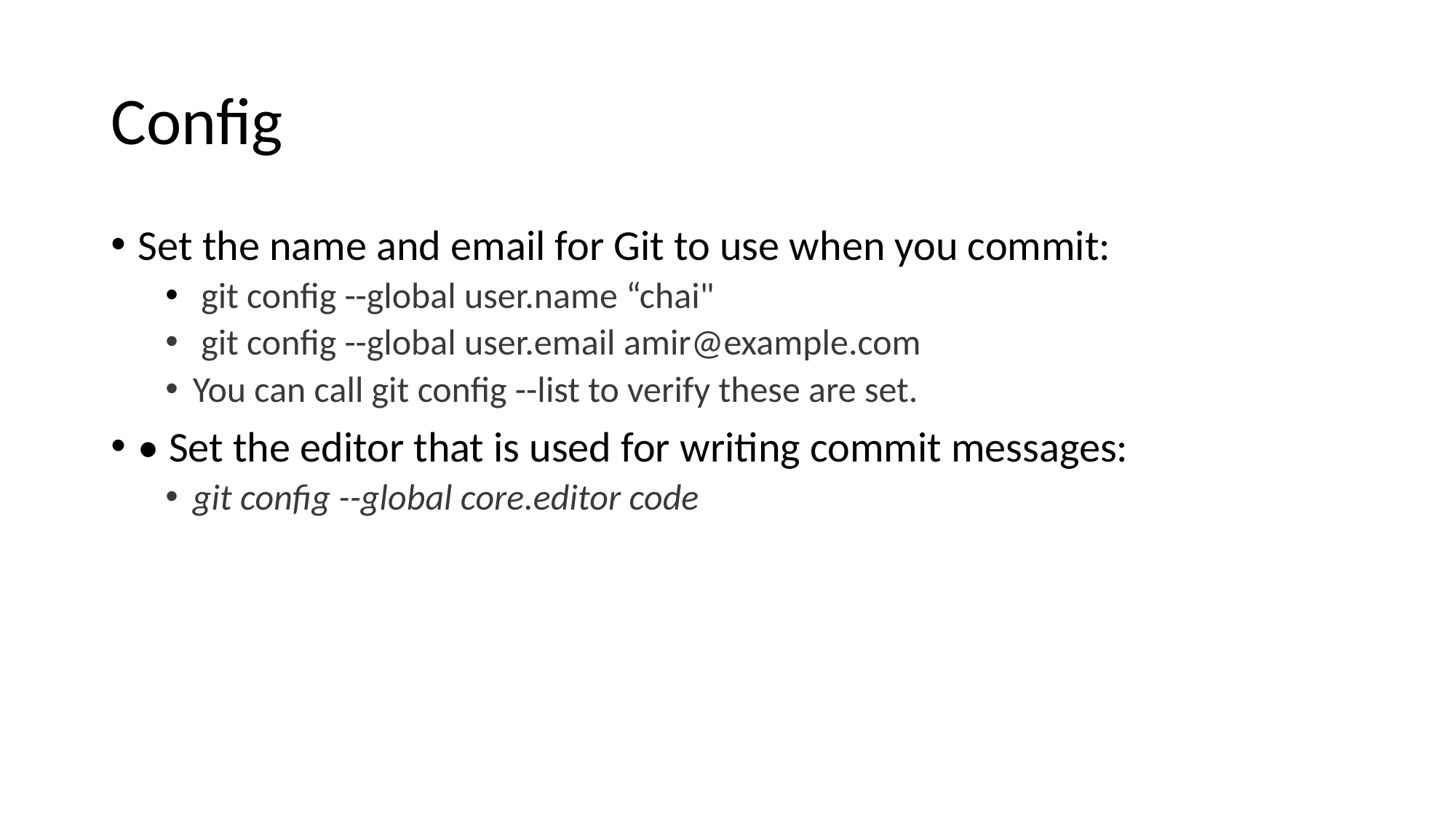

# Config
Set the name and email for Git to use when you commit:
 git config --global user.name “chai"
 git config --global user.email amir@example.com
You can call git config --list to verify these are set.
• Set the editor that is used for writing commit messages:
git config --global core.editor code